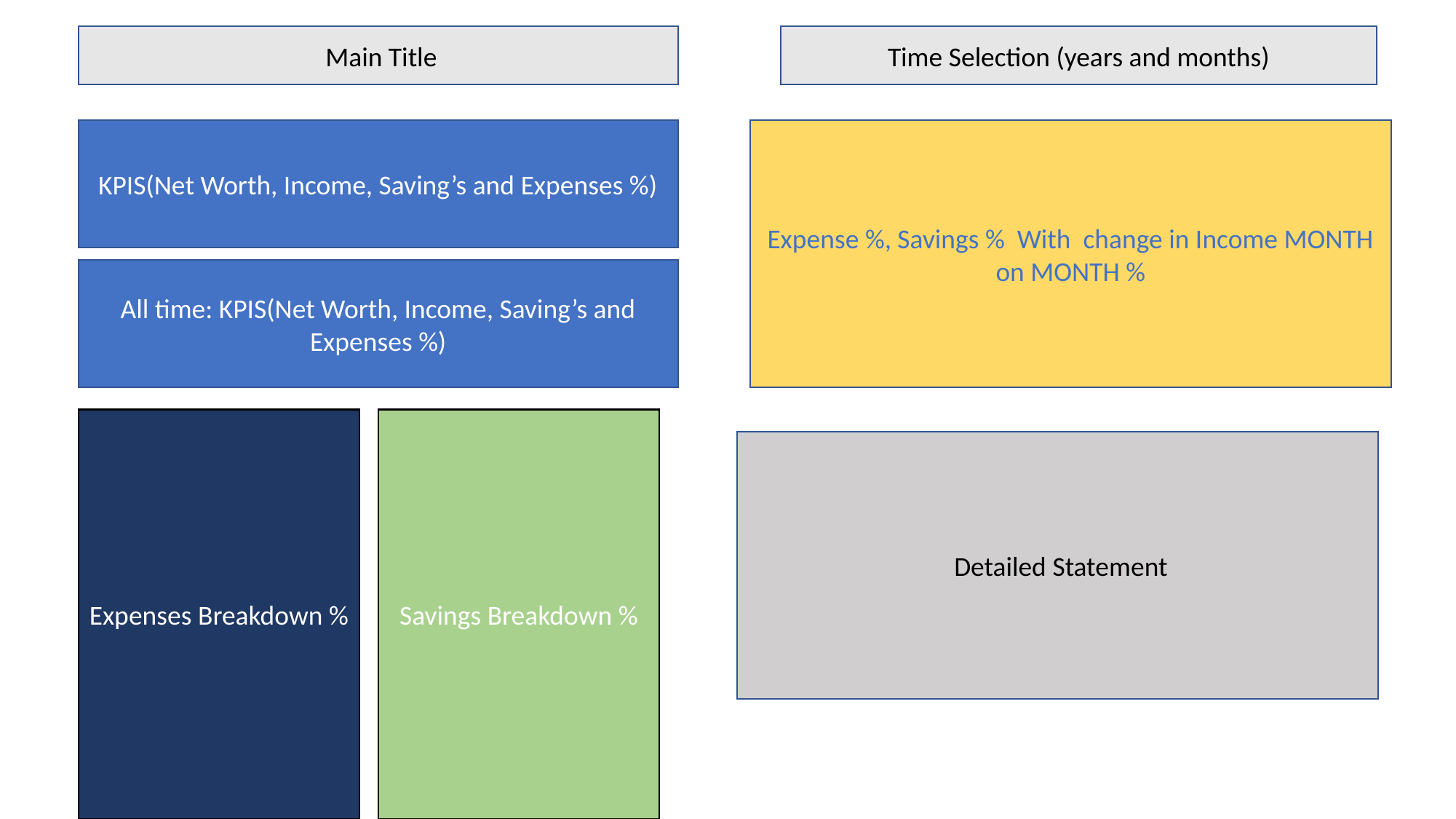

Main Title
Time Selection (years and months)
KPIS(Net Worth, Income, Saving’s and Expenses %)
Expense %, Savings %  With  change in Income MONTH on MONTH %
All time: KPIS(Net Worth, Income, Saving’s and Expenses %)
Expenses Breakdown %
Savings Breakdown %
 Detailed Statement